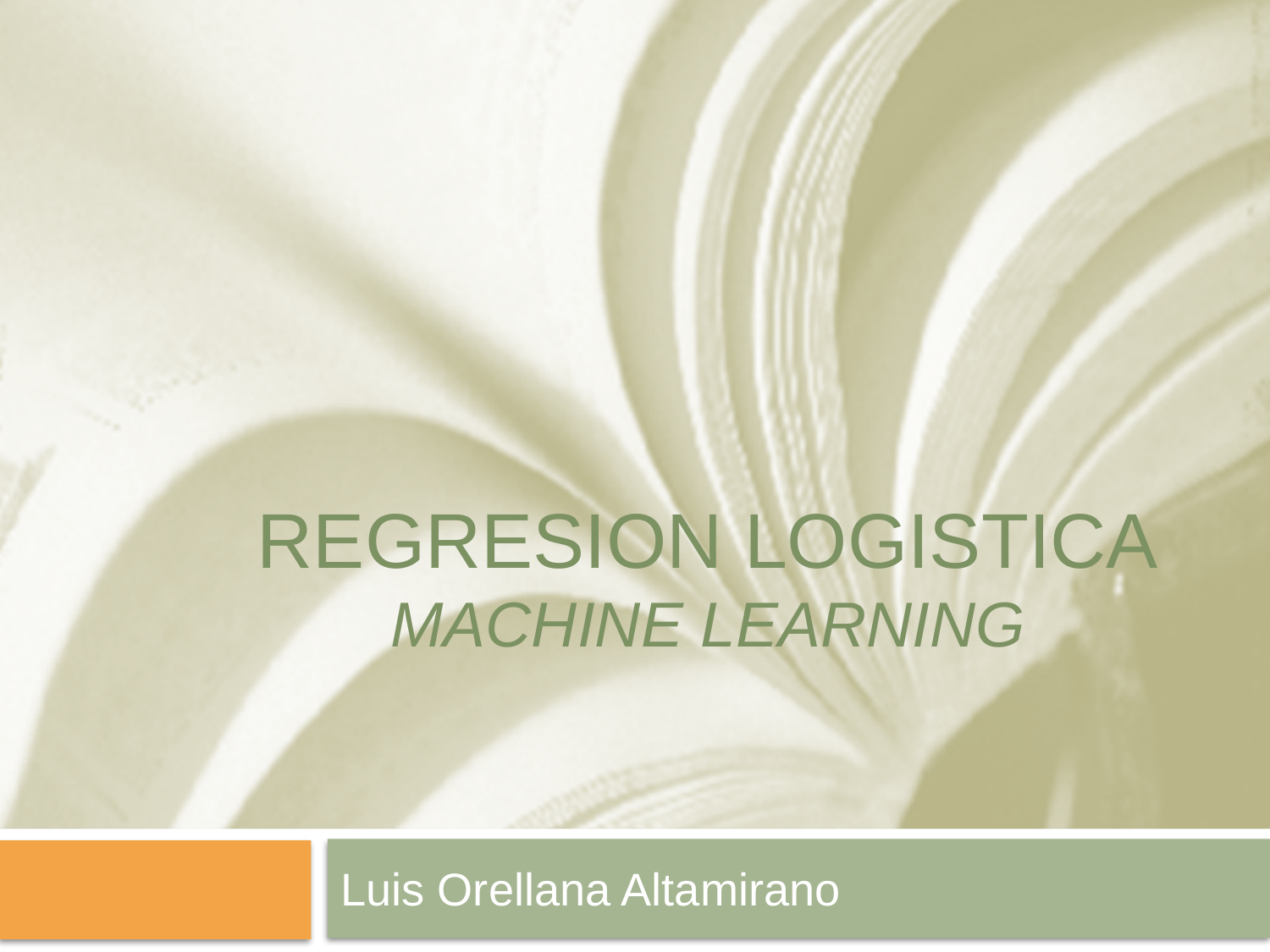

# Regresion Logistica Machine Learning
Luis Orellana Altamirano